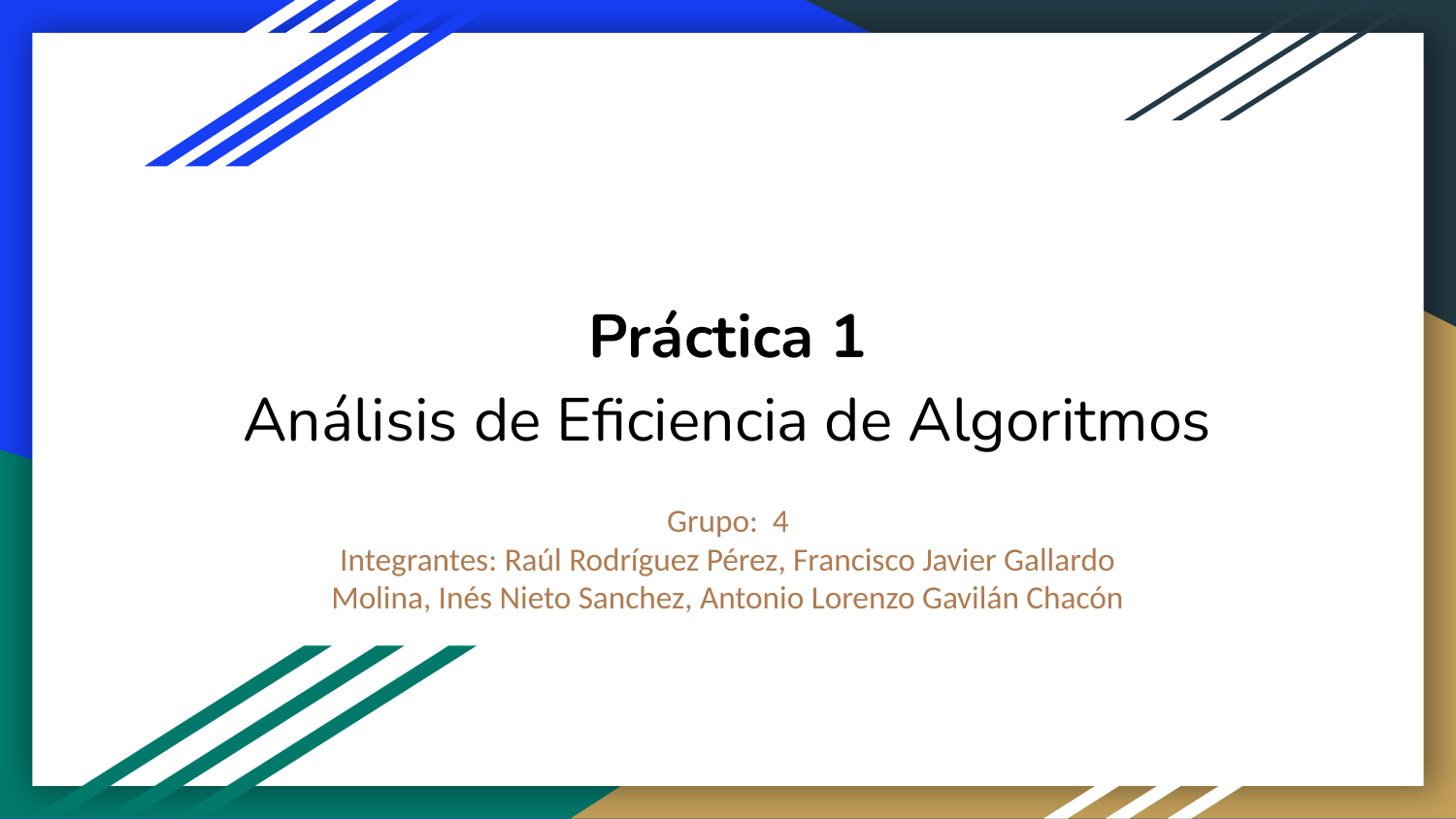

# Práctica 1
Análisis de Eficiencia de Algoritmos
Grupo:  4
Integrantes: Raúl Rodríguez Pérez, Francisco Javier Gallardo Molina, Inés Nieto Sanchez, Antonio Lorenzo Gavilán Chacón